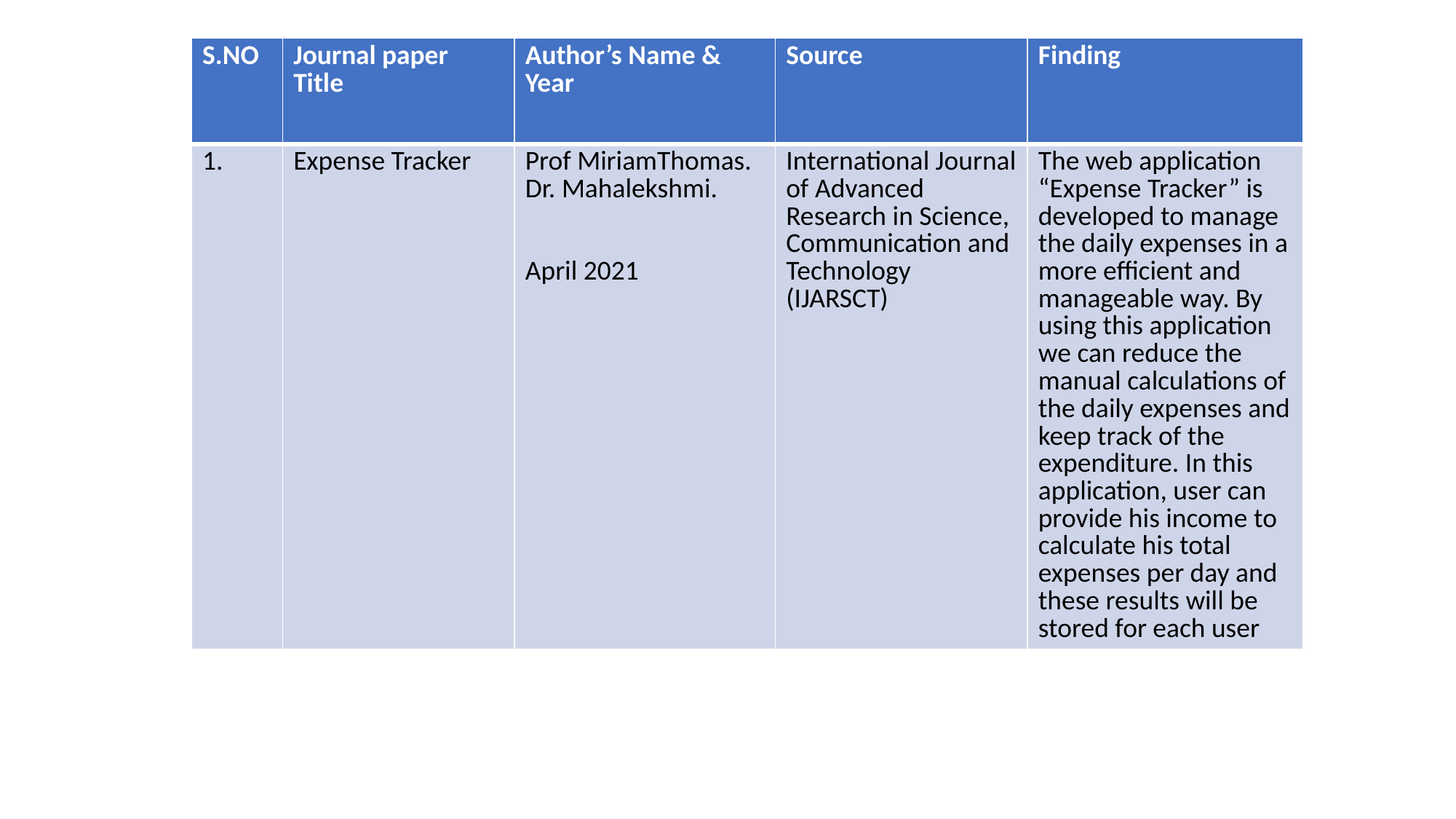

| S.NO | Journal paper Title | Author’s Name & Year | Source | Finding |
| --- | --- | --- | --- | --- |
| 1. | Expense Tracker | Prof MiriamThomas. Dr. Mahalekshmi. April 2021 | International Journal of Advanced Research in Science, Communication and Technology (IJARSCT) | The web application “Expense Tracker” is developed to manage the daily expenses in a more efficient and manageable way. By using this application we can reduce the manual calculations of the daily expenses and keep track of the expenditure. In this application, user can provide his income to calculate his total expenses per day and these results will be stored for each user |